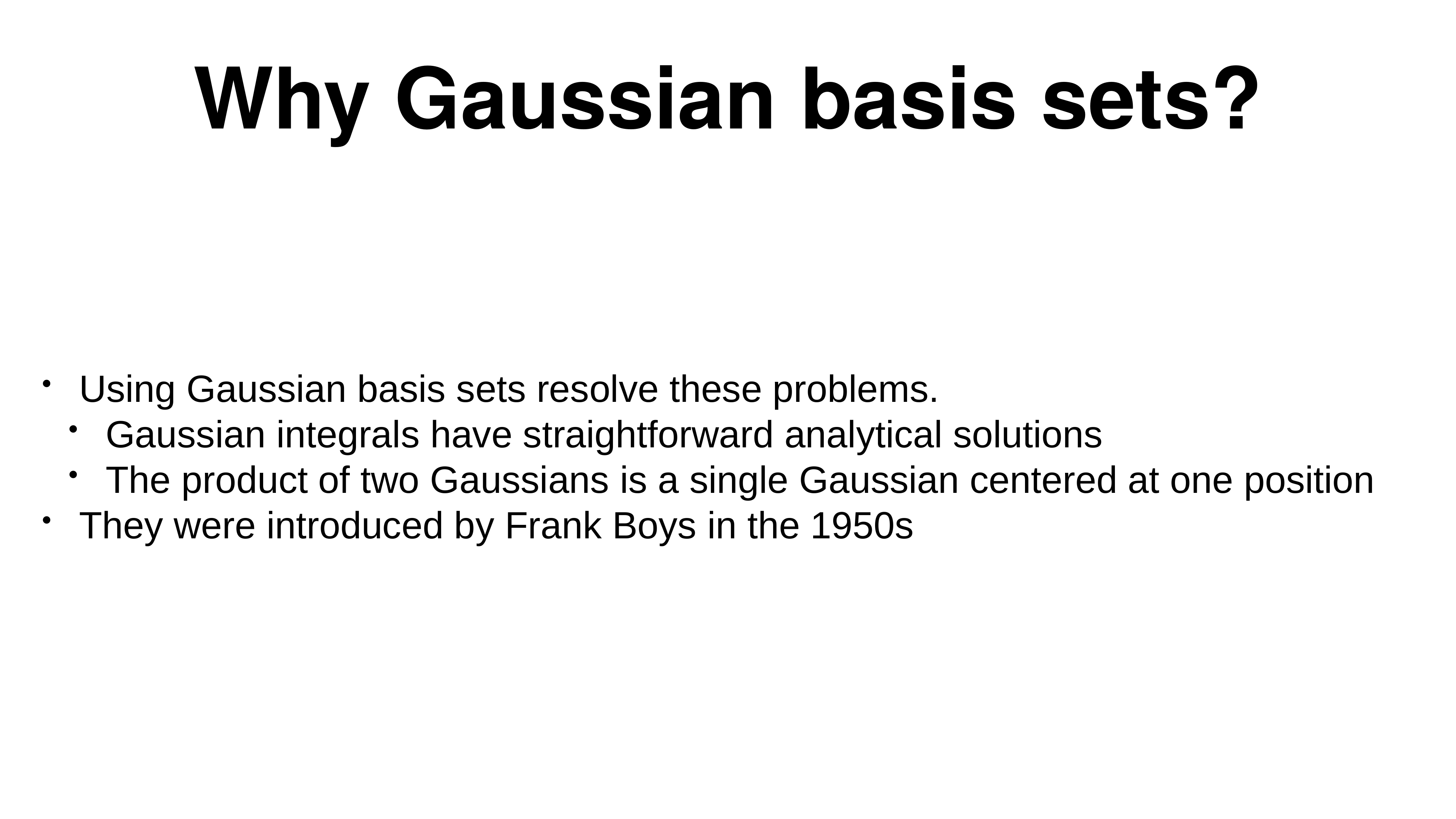

# Why Gaussian basis sets?
Using Gaussian basis sets resolve these problems.
Gaussian integrals have straightforward analytical solutions
The product of two Gaussians is a single Gaussian centered at one position
They were introduced by Frank Boys in the 1950s
13